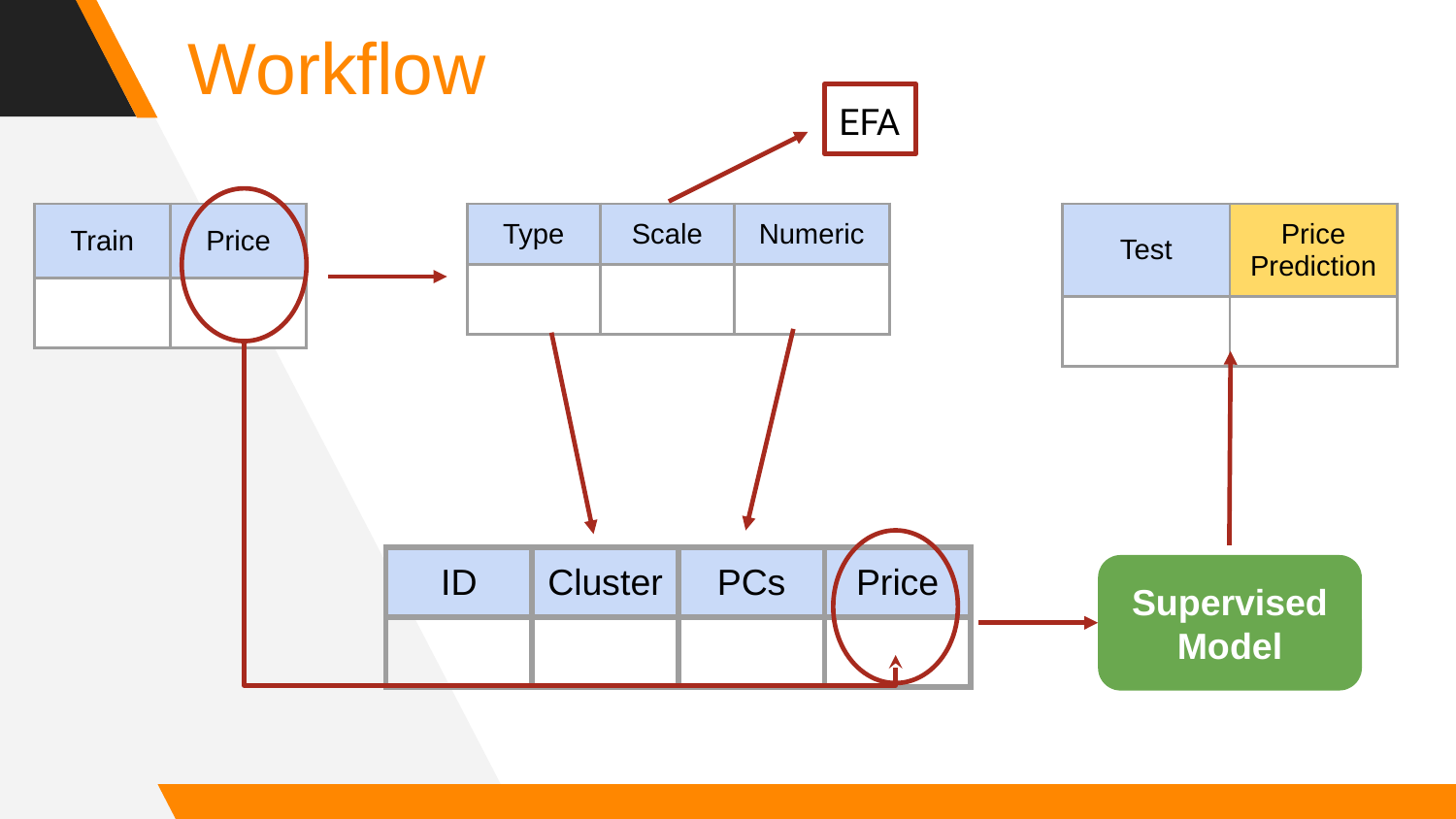

Workflow
EFA

| Type | Scale | Numeric |
| --- | --- | --- |
|  |  |  |
| Train | Price |
| --- | --- |
|  |  |
| Test | Price Prediction |
| --- | --- |
|  |  |

| ID | Cluster | PCs | Price |
| --- | --- | --- | --- |
|  |  |  |  |
Supervised
Model